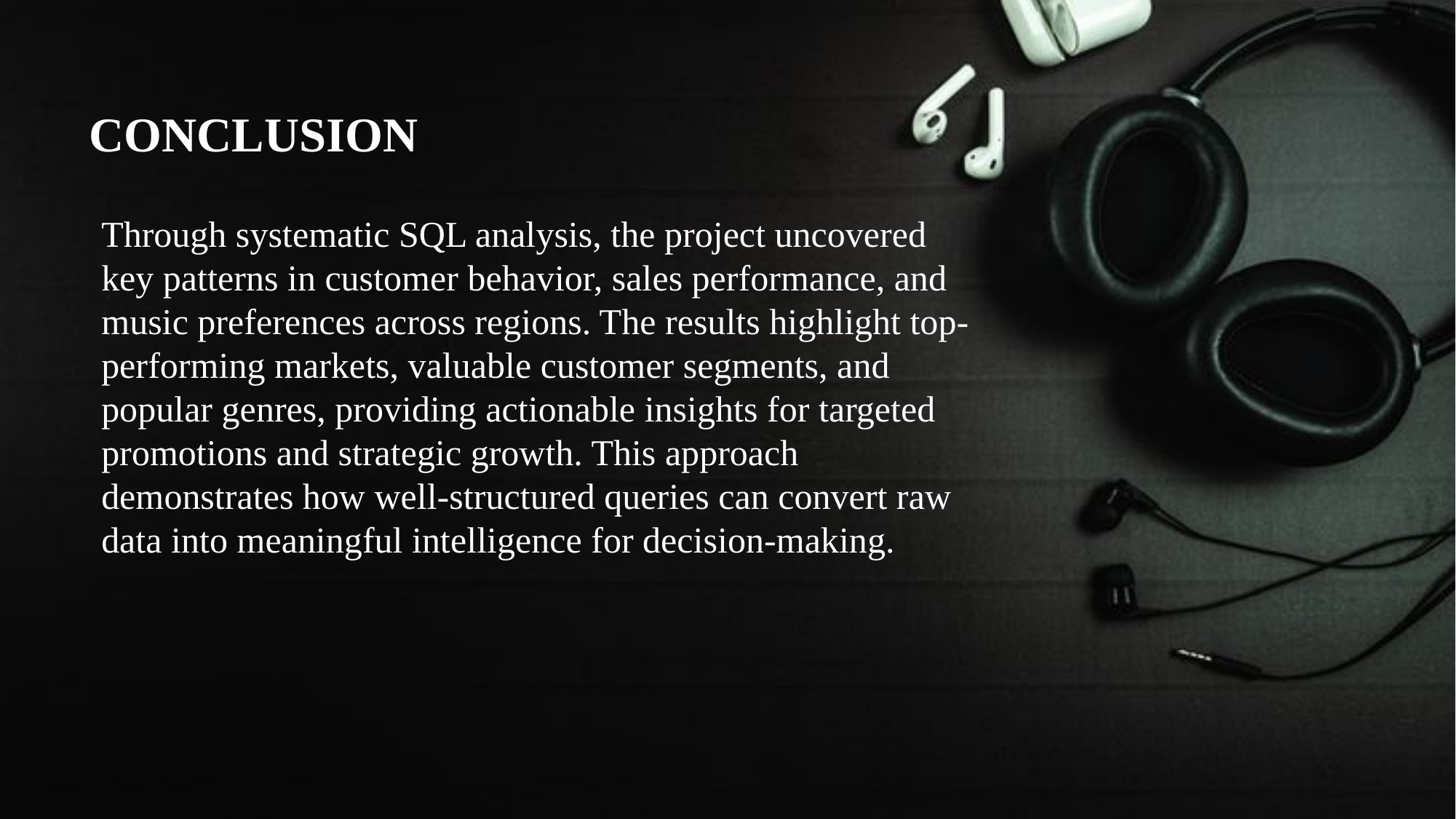

CONCLUSION
Through systematic SQL analysis, the project uncovered key patterns in customer behavior, sales performance, and music preferences across regions. The results highlight top-performing markets, valuable customer segments, and popular genres, providing actionable insights for targeted promotions and strategic growth. This approach demonstrates how well-structured queries can convert raw data into meaningful intelligence for decision-making.